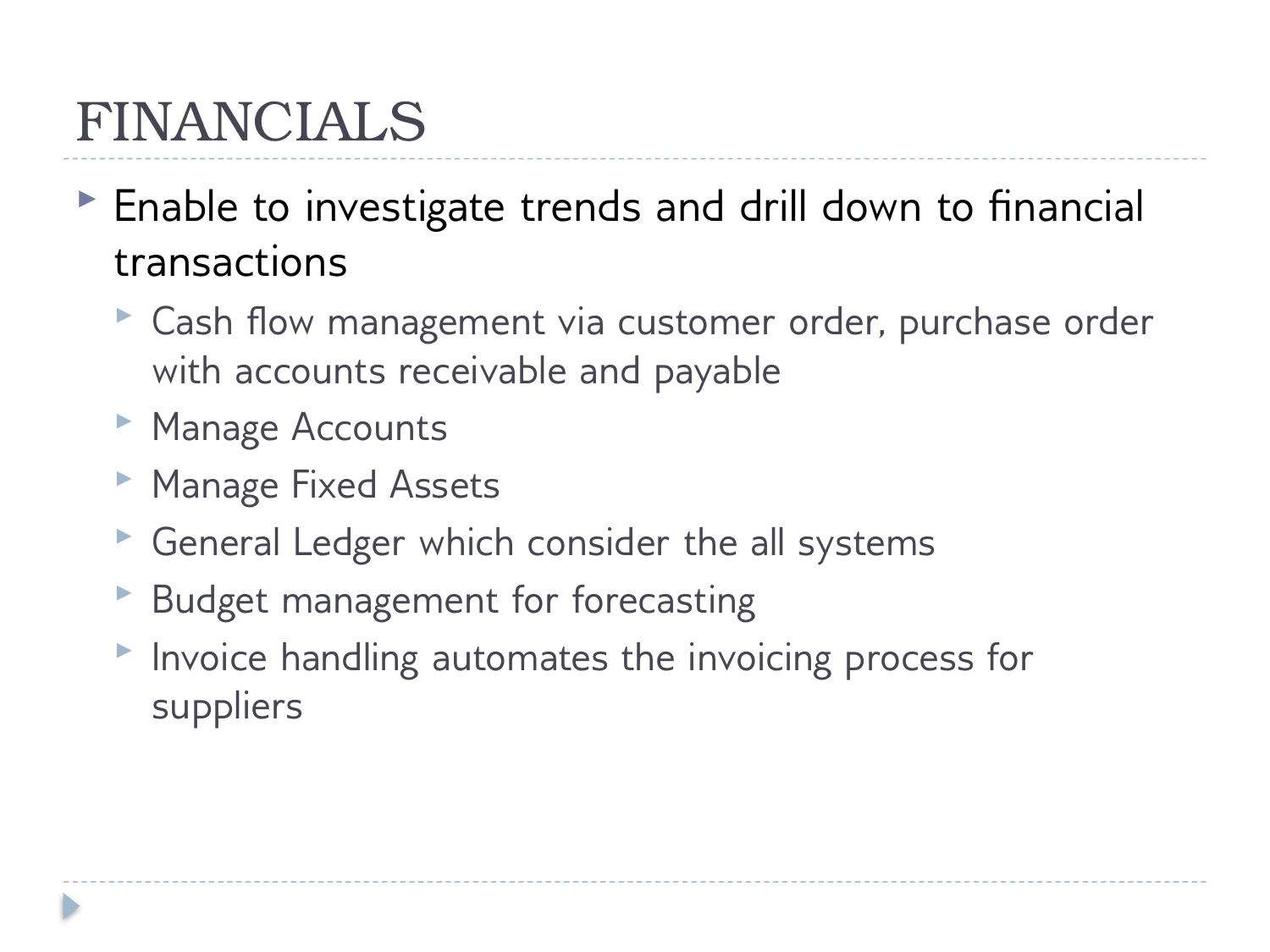

# FINANCIALS
Enable to investigate trends and drill down to financial transactions
Cash flow management via customer order, purchase order with accounts receivable and payable
Manage Accounts
Manage Fixed Assets
General Ledger which consider the all systems
Budget management for forecasting
Invoice handling automates the invoicing process for suppliers